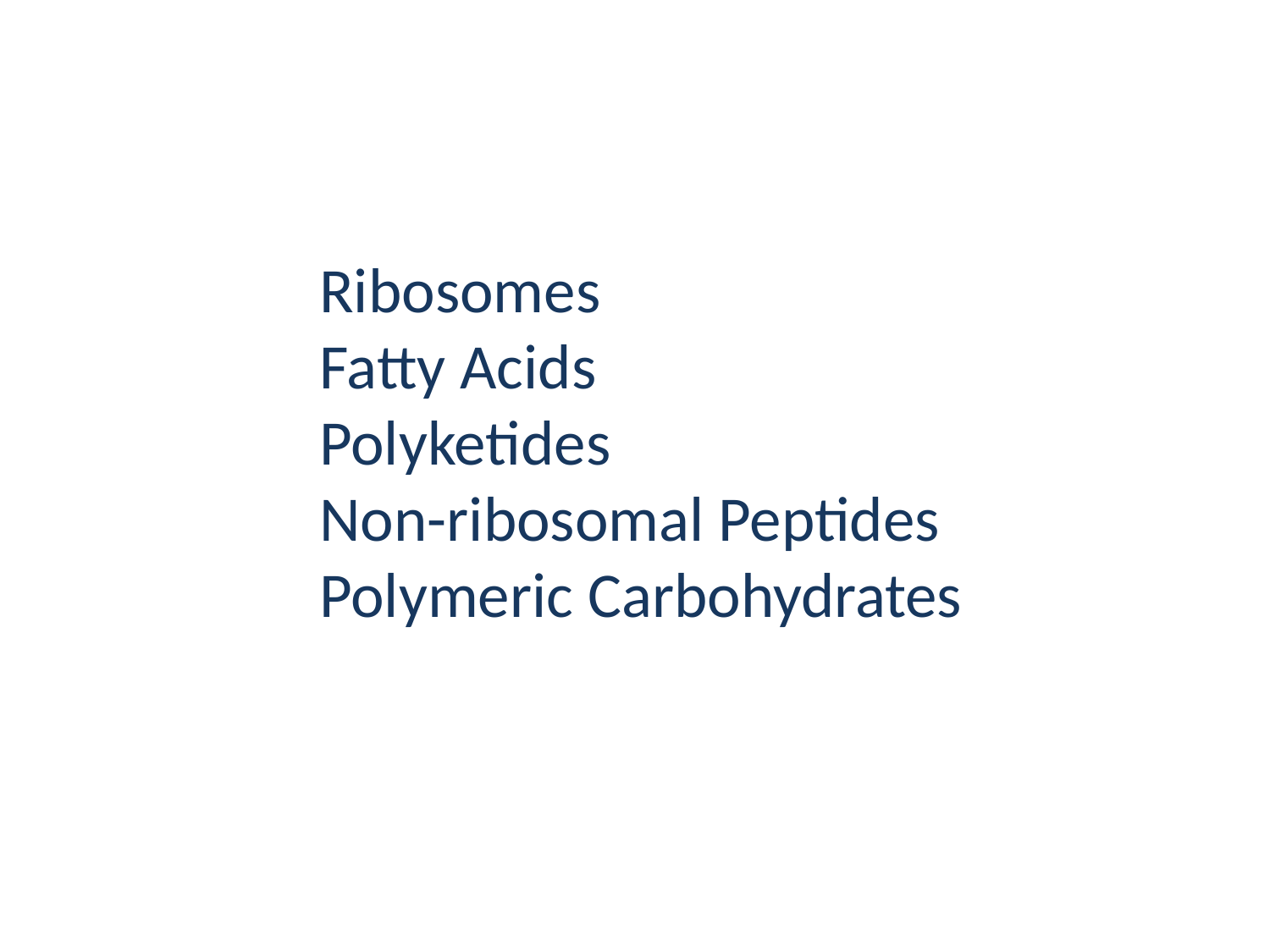

Ribosomes
Fatty Acids
Polyketides
Non-ribosomal Peptides
Polymeric Carbohydrates